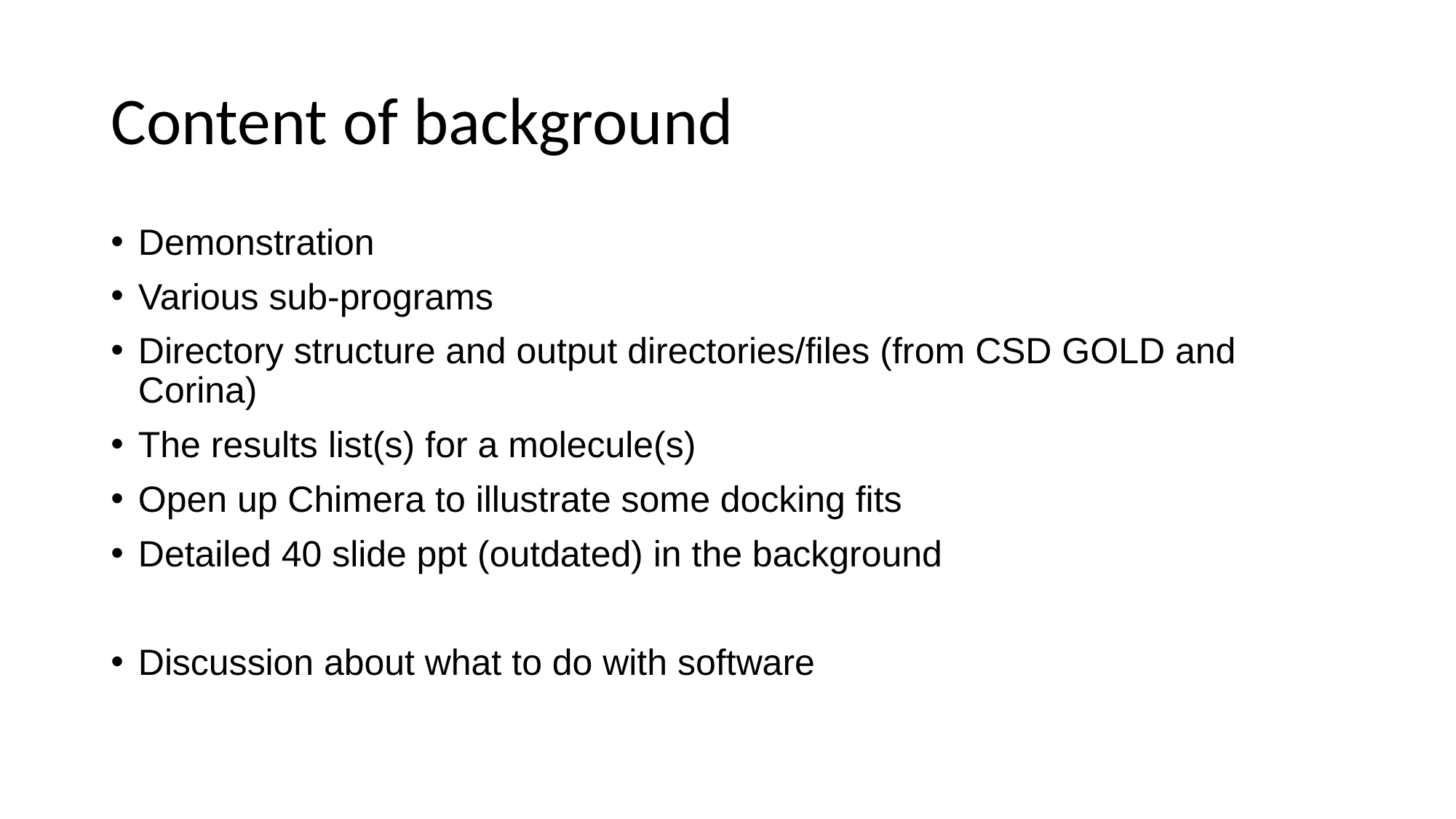

# Content of background
Demonstration
Various sub-programs
Directory structure and output directories/files (from CSD GOLD and Corina)
The results list(s) for a molecule(s)
Open up Chimera to illustrate some docking fits
Detailed 40 slide ppt (outdated) in the background

Discussion about what to do with software